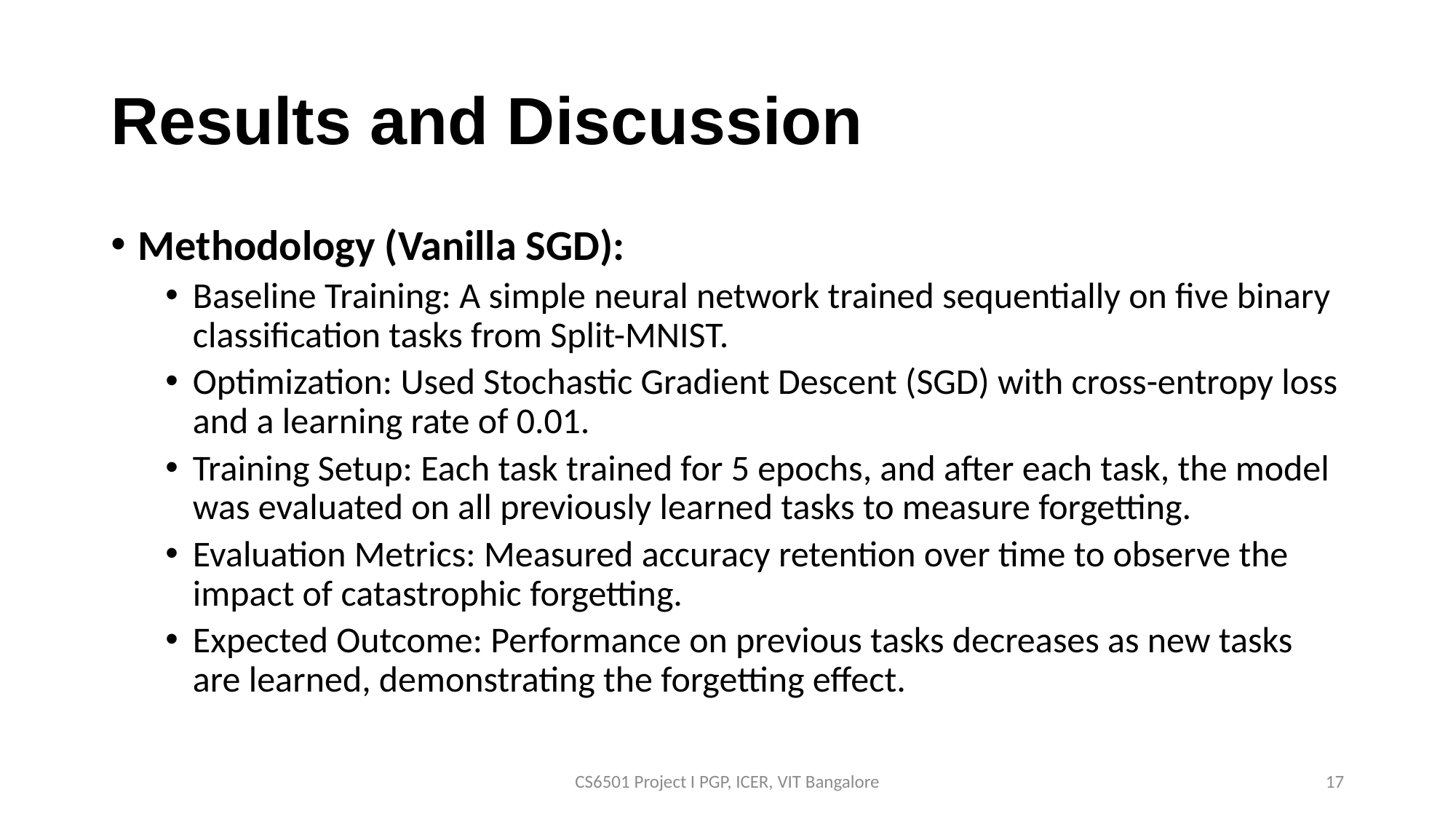

# Results and Discussion
Methodology (Vanilla SGD):
Baseline Training: A simple neural network trained sequentially on five binary classification tasks from Split-MNIST.
Optimization: Used Stochastic Gradient Descent (SGD) with cross-entropy loss and a learning rate of 0.01.
Training Setup: Each task trained for 5 epochs, and after each task, the model was evaluated on all previously learned tasks to measure forgetting.
Evaluation Metrics: Measured accuracy retention over time to observe the impact of catastrophic forgetting.
Expected Outcome: Performance on previous tasks decreases as new tasks are learned, demonstrating the forgetting effect.
CS6501 Project I PGP, ICER, VIT Bangalore
17